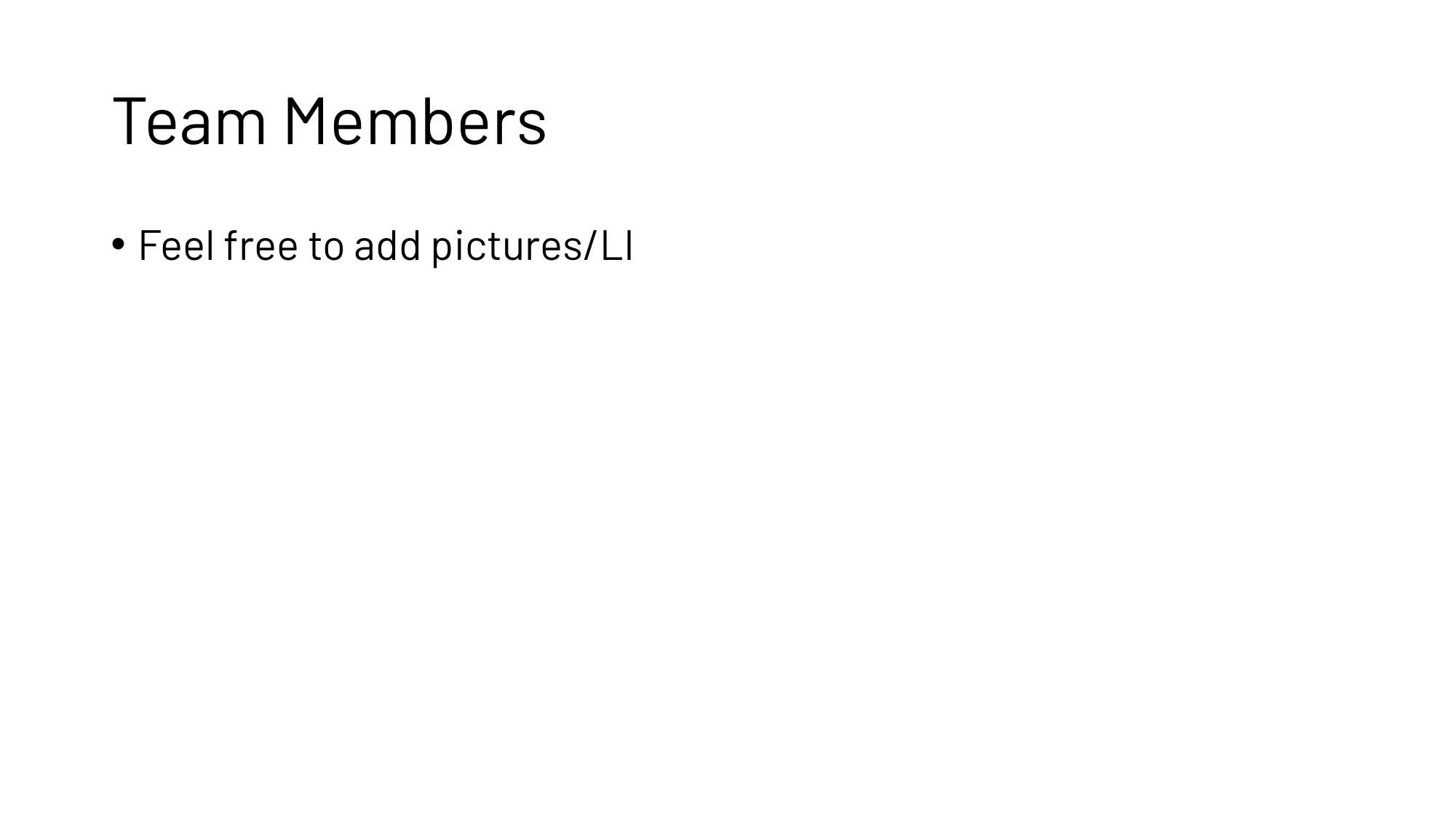

# Team Members
Feel free to add pictures/LI